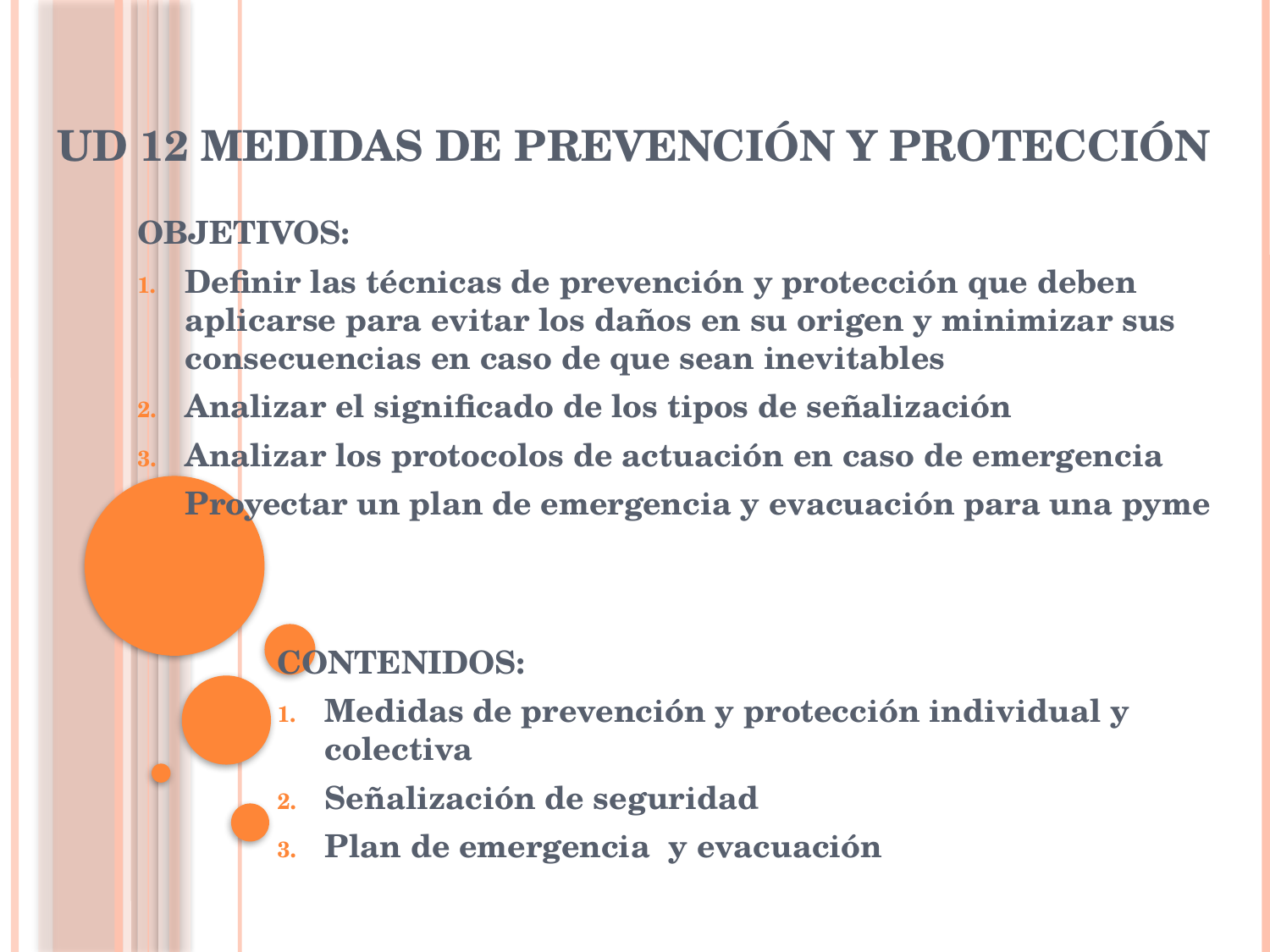

# Ud 12 medidas de prevención y protección
OBJETIVOS:
Definir las técnicas de prevención y protección que deben aplicarse para evitar los daños en su origen y minimizar sus consecuencias en caso de que sean inevitables
Analizar el significado de los tipos de señalización
Analizar los protocolos de actuación en caso de emergencia
Proyectar un plan de emergencia y evacuación para una pyme

CONTENIDOS:
Medidas de prevención y protección individual y colectiva
Señalización de seguridad
Plan de emergencia  y evacuación